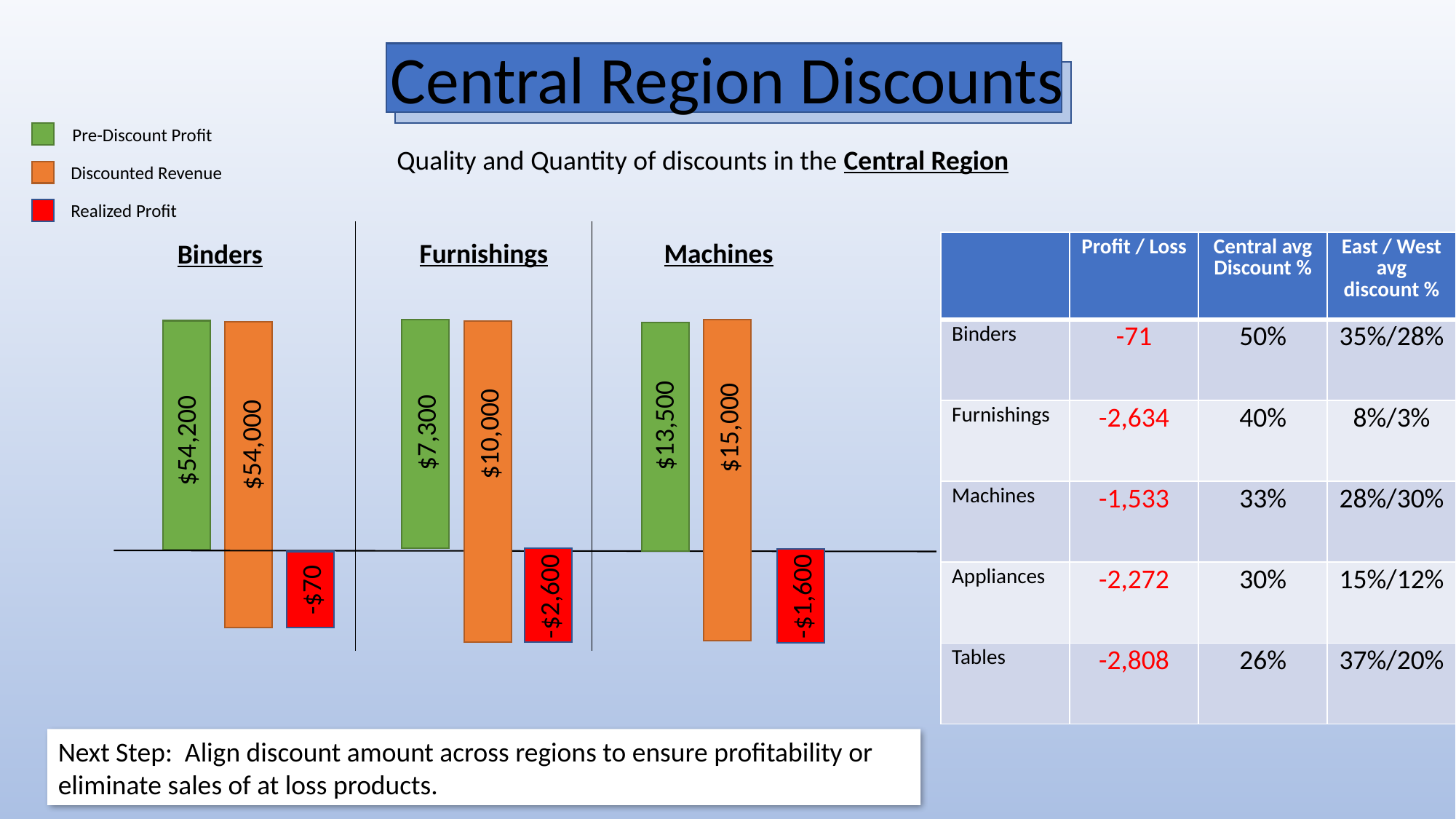

# Central Region Discounts

Pre-Discount Profit

Discounted Revenue

Realized Profit

Quality and Quantity of discounts in the Central Region
Furnishings
Machines
Binders
|  | Profit / Loss | Central avg Discount % | East / West avg discount % |
| --- | --- | --- | --- |
| Binders | -71 | 50% | 35%/28% |
| Furnishings | -2,634 | 40% | 8%/3% |
| Machines | -1,533 | 33% | 28%/30% |
| Appliances | -2,272 | 30% | 15%/12% |
| Tables | -2,808 | 26% | 37%/20% |

$7,300
$13,500
$15,000
$10,000
$54,000
$54,200

-$2,600
-$70
-$1,600
Next Step:  Align discount amount across regions to ensure profitability or eliminate sales of at loss products.